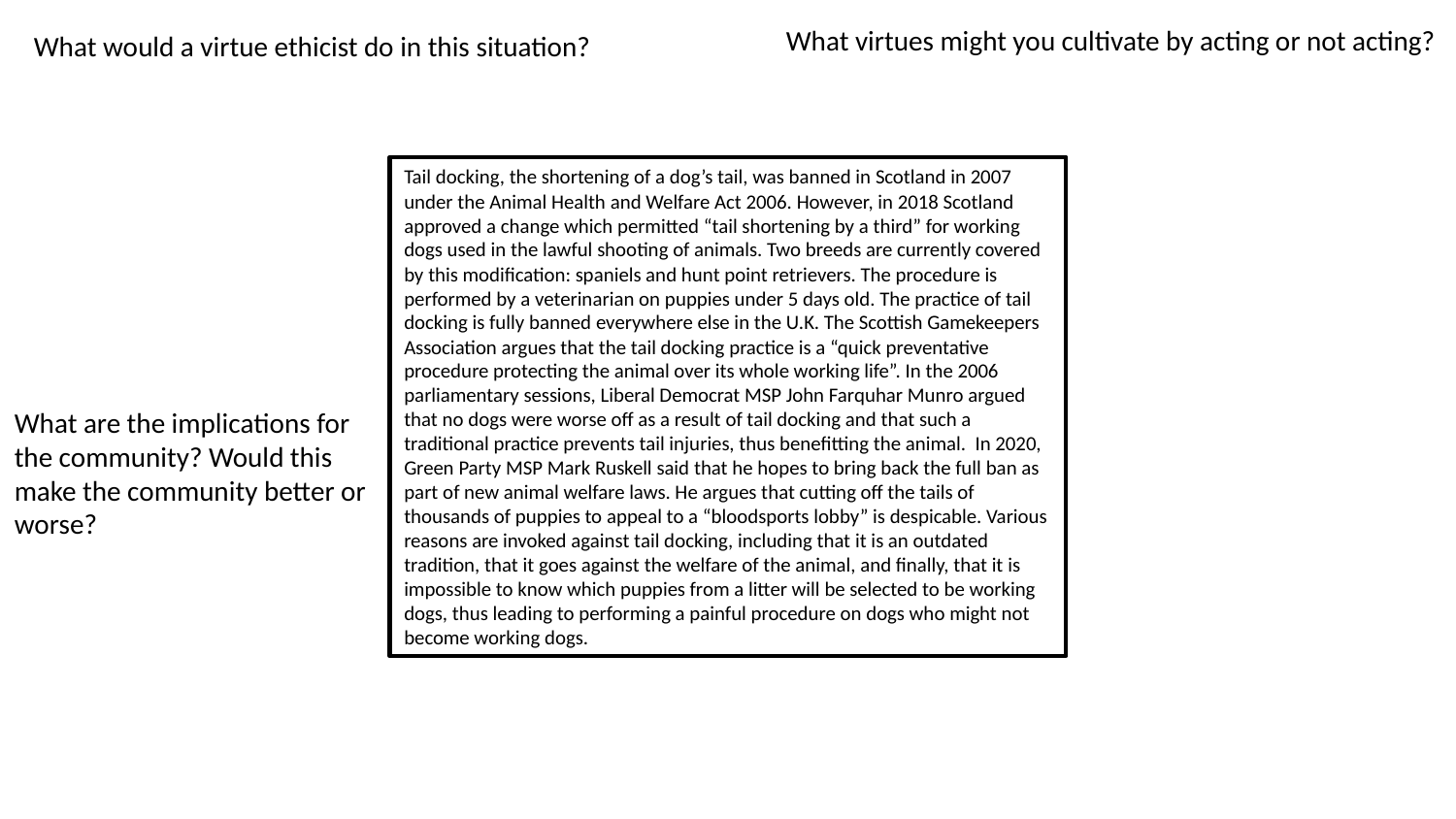

What virtues might you cultivate by acting or not acting?
What would a virtue ethicist do in this situation?
Tail docking, the shortening of a dog’s tail, was banned in Scotland in 2007 under the Animal Health and Welfare Act 2006. However, in 2018 Scotland approved a change which permitted “tail shortening by a third” for working dogs used in the lawful shooting of animals. Two breeds are currently covered by this modification: spaniels and hunt point retrievers. The procedure is performed by a veterinarian on puppies under 5 days old. The practice of tail docking is fully banned everywhere else in the U.K. The Scottish Gamekeepers Association argues that the tail docking practice is a “quick preventative procedure protecting the animal over its whole working life”. In the 2006 parliamentary sessions, Liberal Democrat MSP John Farquhar Munro argued that no dogs were worse off as a result of tail docking and that such a traditional practice prevents tail injuries, thus benefitting the animal.  In 2020, Green Party MSP Mark Ruskell said that he hopes to bring back the full ban as part of new animal welfare laws. He argues that cutting off the tails of thousands of puppies to appeal to a “bloodsports lobby” is despicable. Various reasons are invoked against tail docking, including that it is an outdated tradition, that it goes against the welfare of the animal, and finally, that it is impossible to know which puppies from a litter will be selected to be working dogs, thus leading to performing a painful procedure on dogs who might not become working dogs.
What are the implications for the community? Would this make the community better or worse?